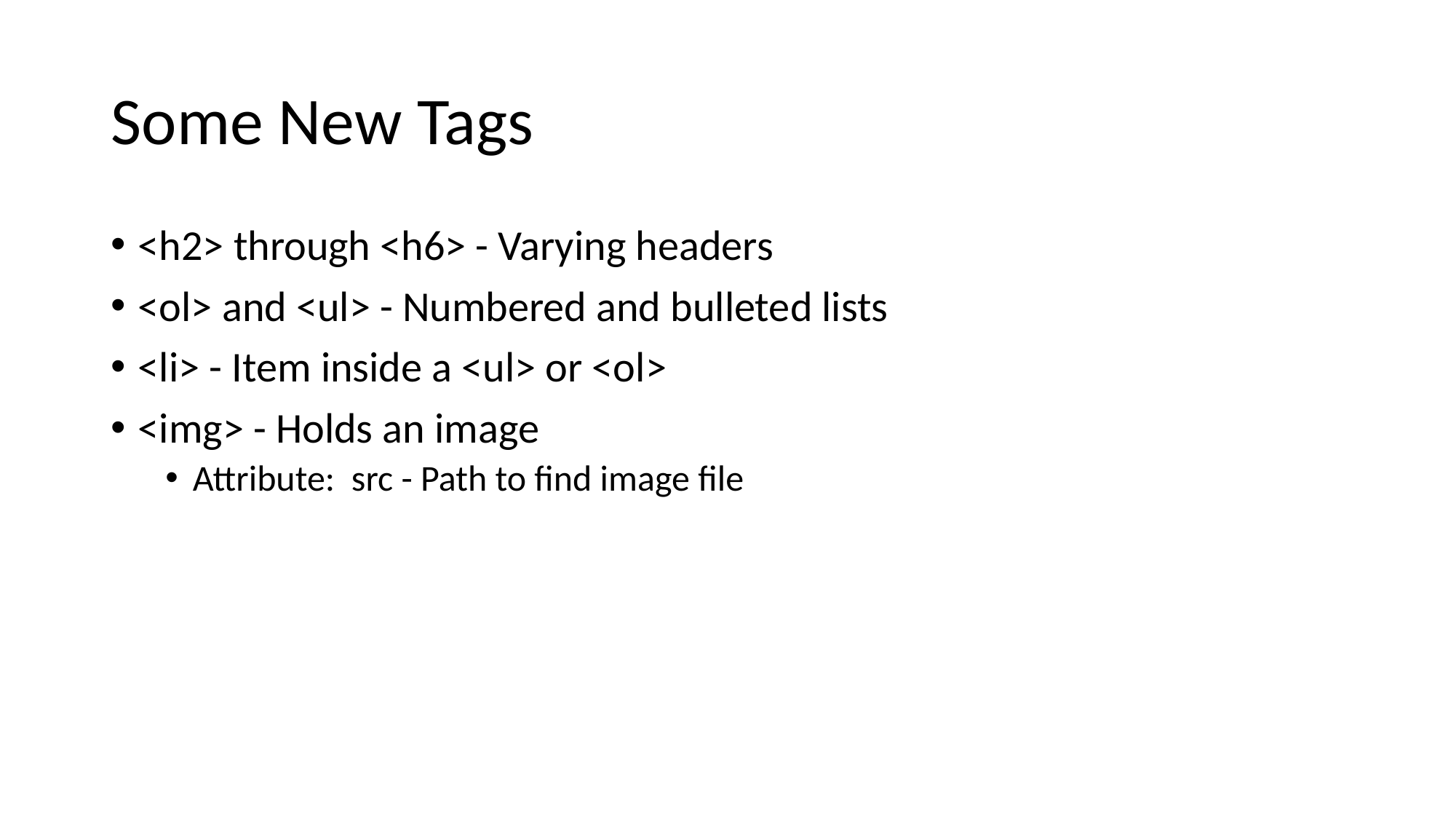

# Some New Tags
<h2> through <h6> - Varying headers
<ol> and <ul> - Numbered and bulleted lists
<li> - Item inside a <ul> or <ol>
<img> - Holds an image
Attribute:  src - Path to find image file